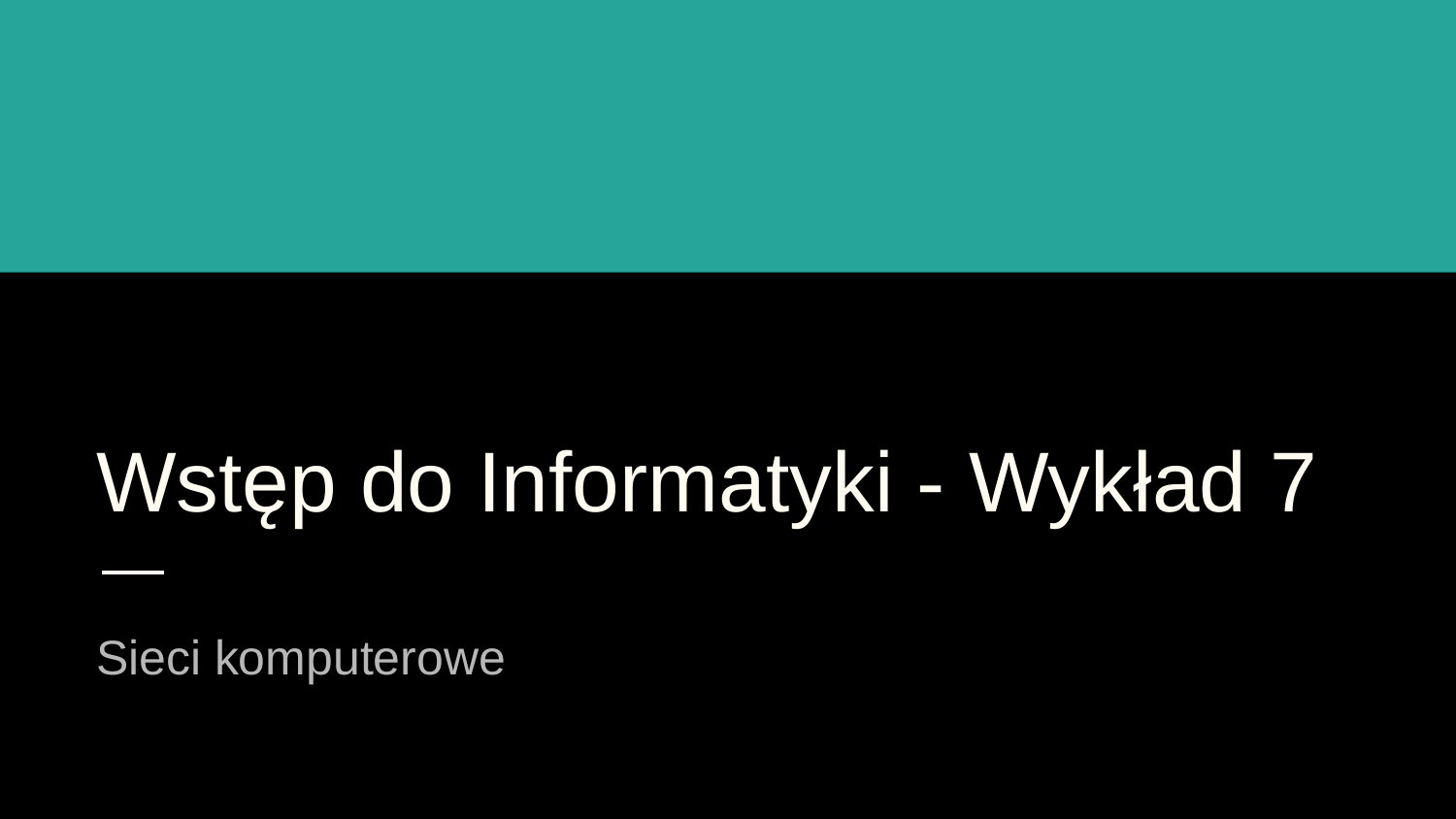

# Wstęp do Informatyki - Wykład 7
Sieci komputerowe